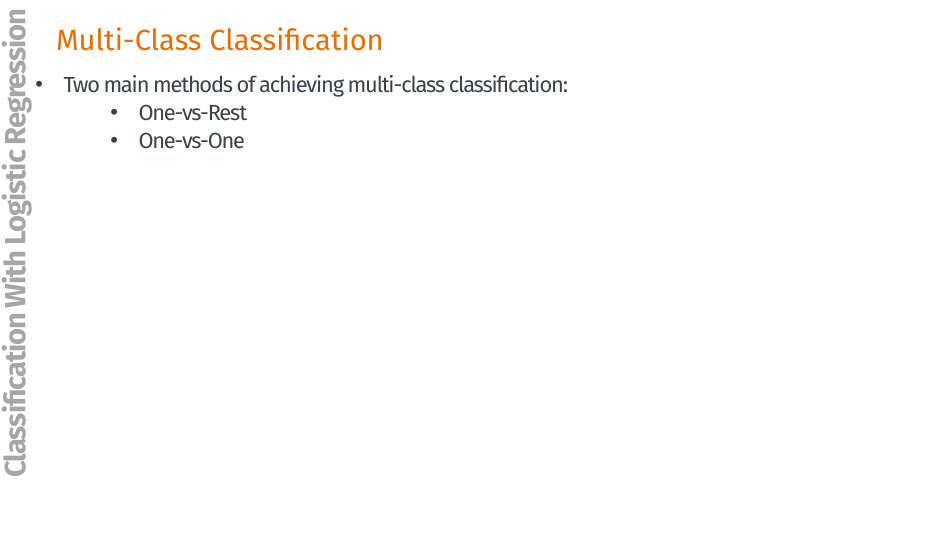

Multi-Class Classification
Two main methods of achieving multi-class classification:
One-vs-Rest
One-vs-One

Classification With Logistic Regression